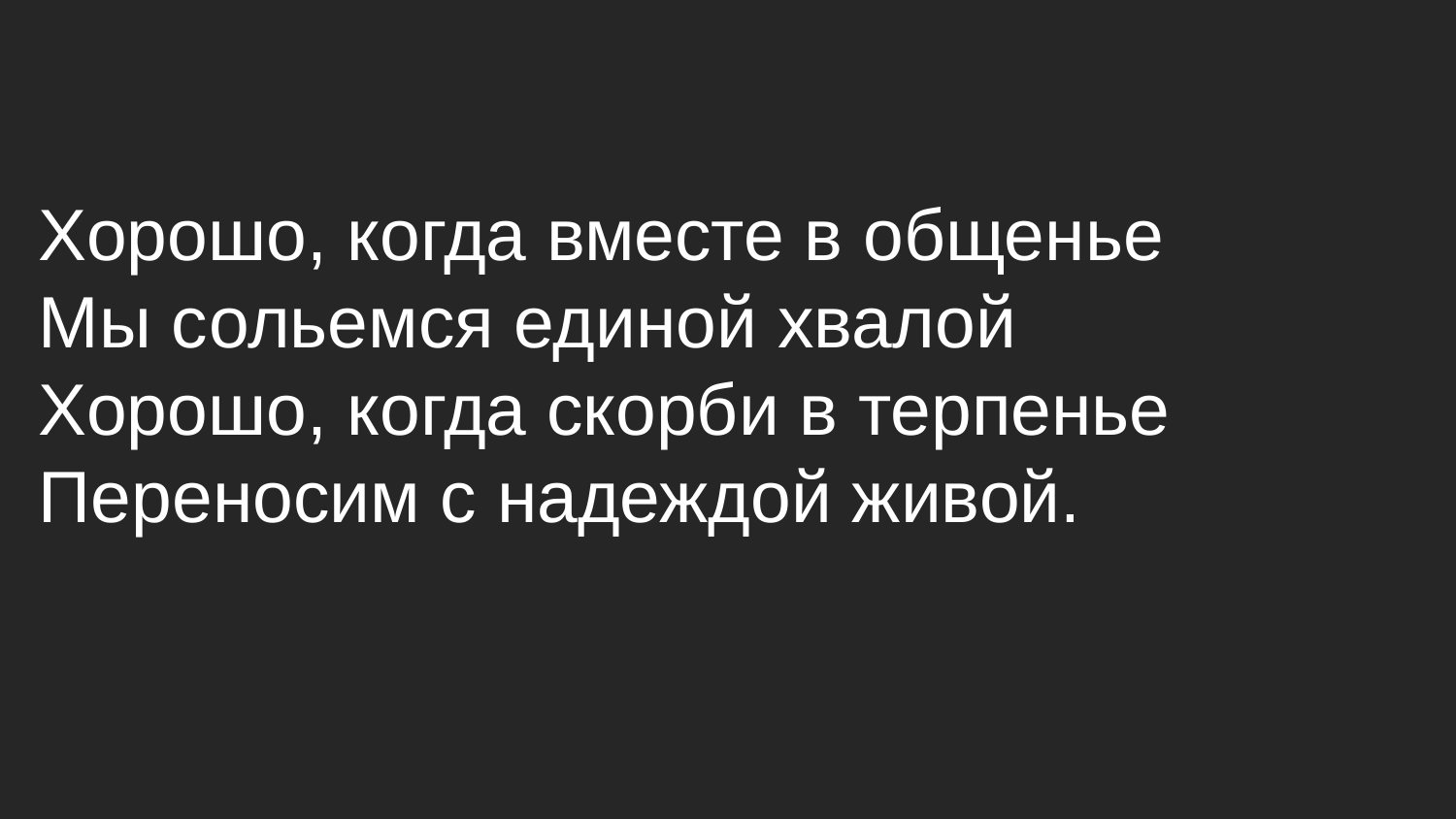

Хорошо, когда вместе в общенье
Мы сольемся единой хвалой
Хорошо, когда скорби в терпенье
Переносим с надеждой живой.